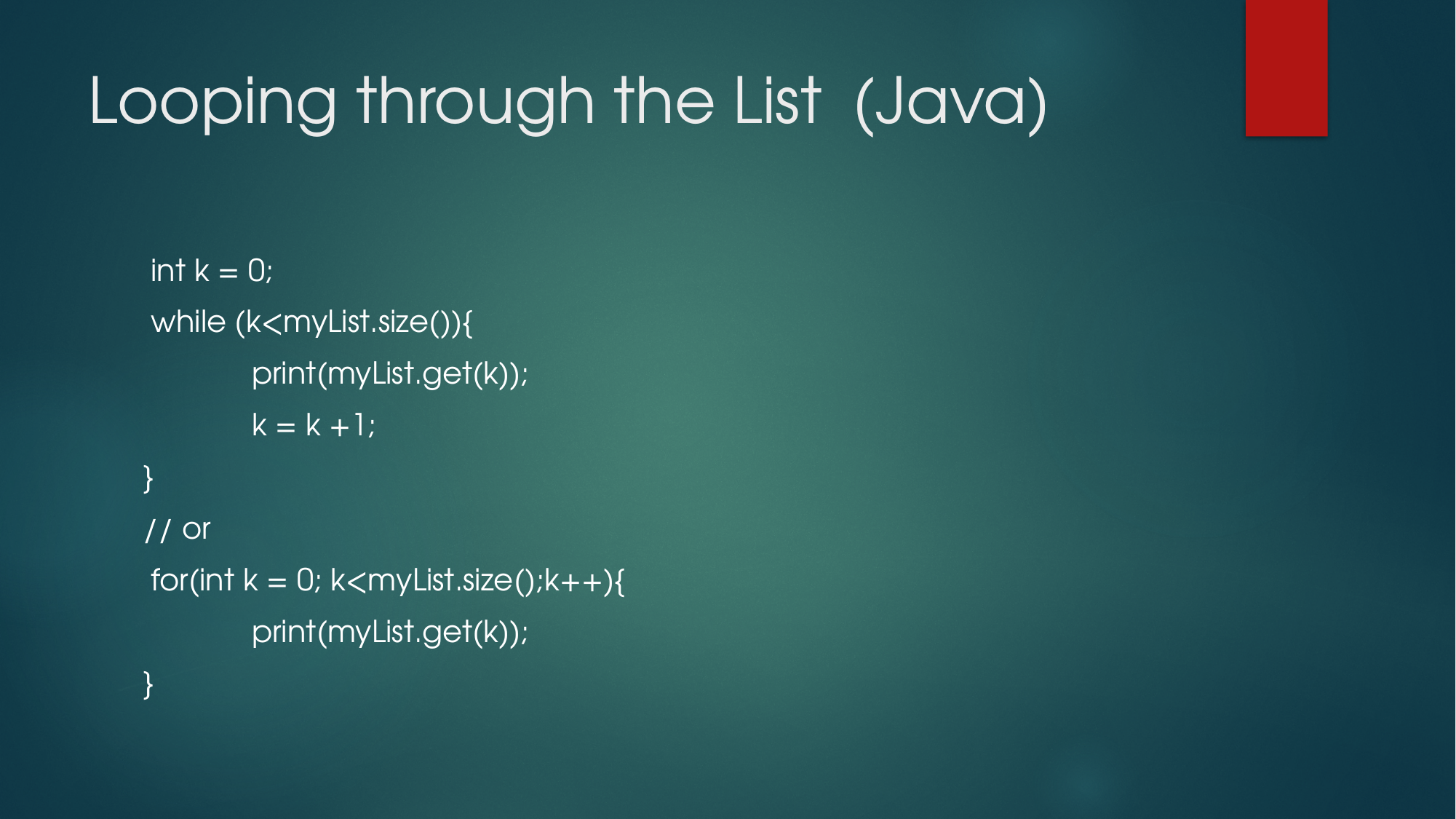

# Looping through the List	(Java)
 int k = 0;
 while (k<myList.size()){
	print(myList.get(k));
	k = k +1;
}
// or
 for(int k = 0; k<myList.size();k++){
	print(myList.get(k));
}